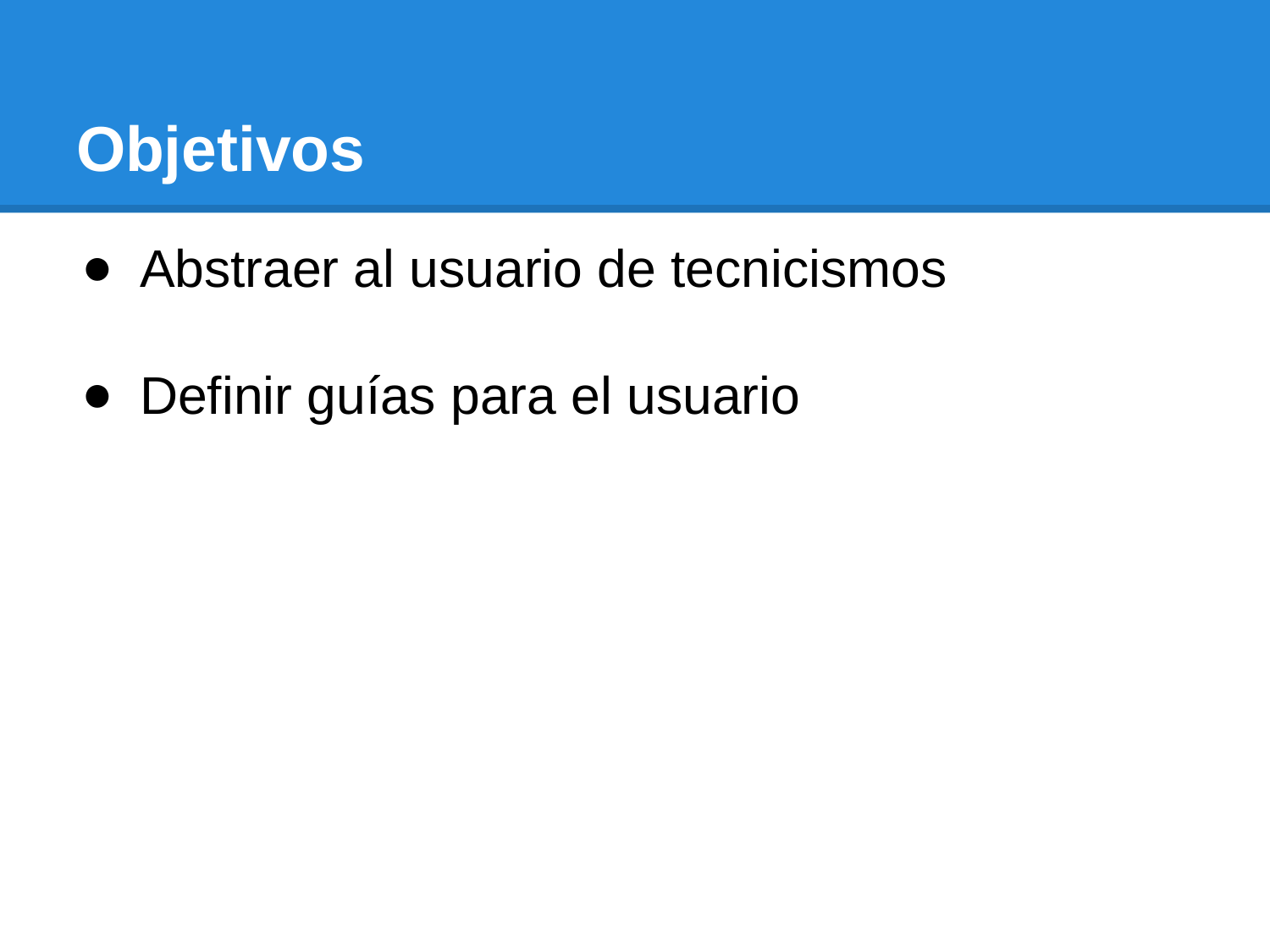

# Objetivos
Abstraer al usuario de tecnicismos

Definir guías para el usuario